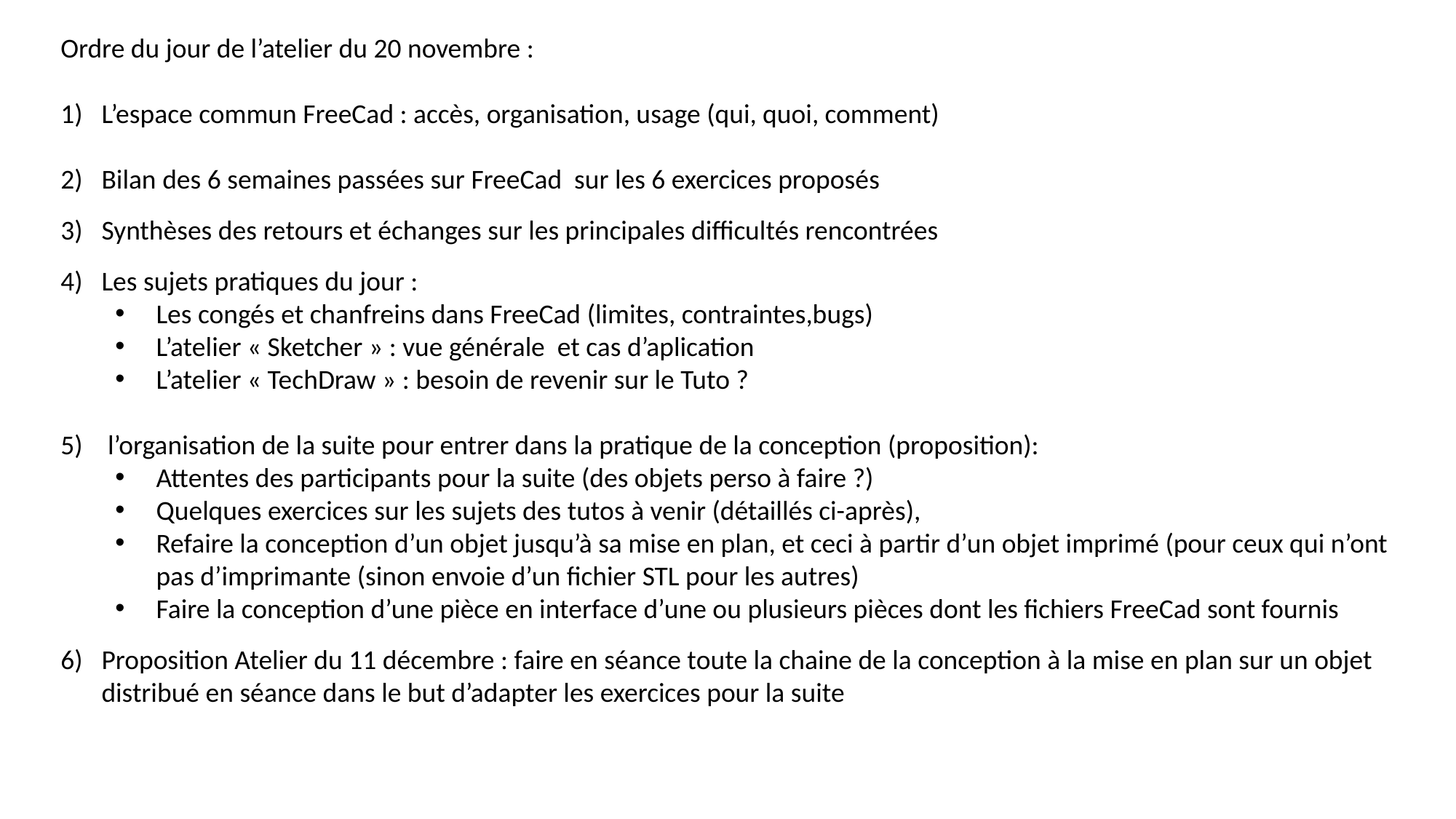

Ordre du jour de l’atelier du 20 novembre :

L’espace commun FreeCad : accès, organisation, usage (qui, quoi, comment)

Bilan des 6 semaines passées sur FreeCad  sur les 6 exercices proposés

Synthèses des retours et échanges sur les principales difficultés rencontrées

Les sujets pratiques du jour :
Les congés et chanfreins dans FreeCad (limites, contraintes,bugs)
L’atelier « Sketcher » : vue générale  et cas d’aplication
L’atelier « TechDraw » : besoin de revenir sur le Tuto ?

 l’organisation de la suite pour entrer dans la pratique de la conception (proposition):
Attentes des participants pour la suite (des objets perso à faire ?)
Quelques exercices sur les sujets des tutos à venir (détaillés ci-après),
Refaire la conception d’un objet jusqu’à sa mise en plan, et ceci à partir d’un objet imprimé (pour ceux qui n’ont pas d’imprimante (sinon envoie d’un fichier STL pour les autres)
Faire la conception d’une pièce en interface d’une ou plusieurs pièces dont les fichiers FreeCad sont fournis

Proposition Atelier du 11 décembre : faire en séance toute la chaine de la conception à la mise en plan sur un objet distribué en séance dans le but d’adapter les exercices pour la suite